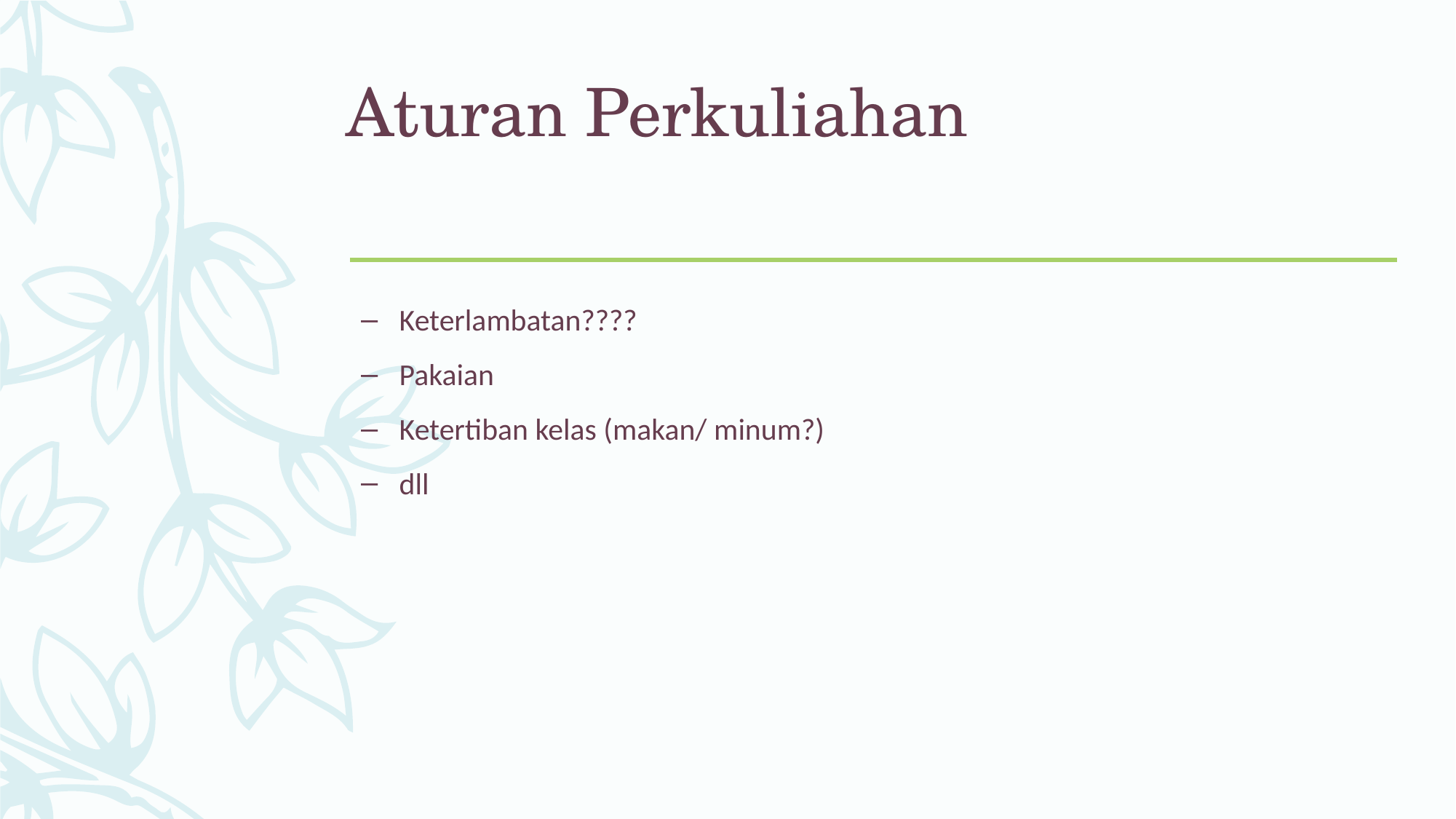

# Aturan Perkuliahan
Keterlambatan????
Pakaian
Ketertiban kelas (makan/ minum?)
dll